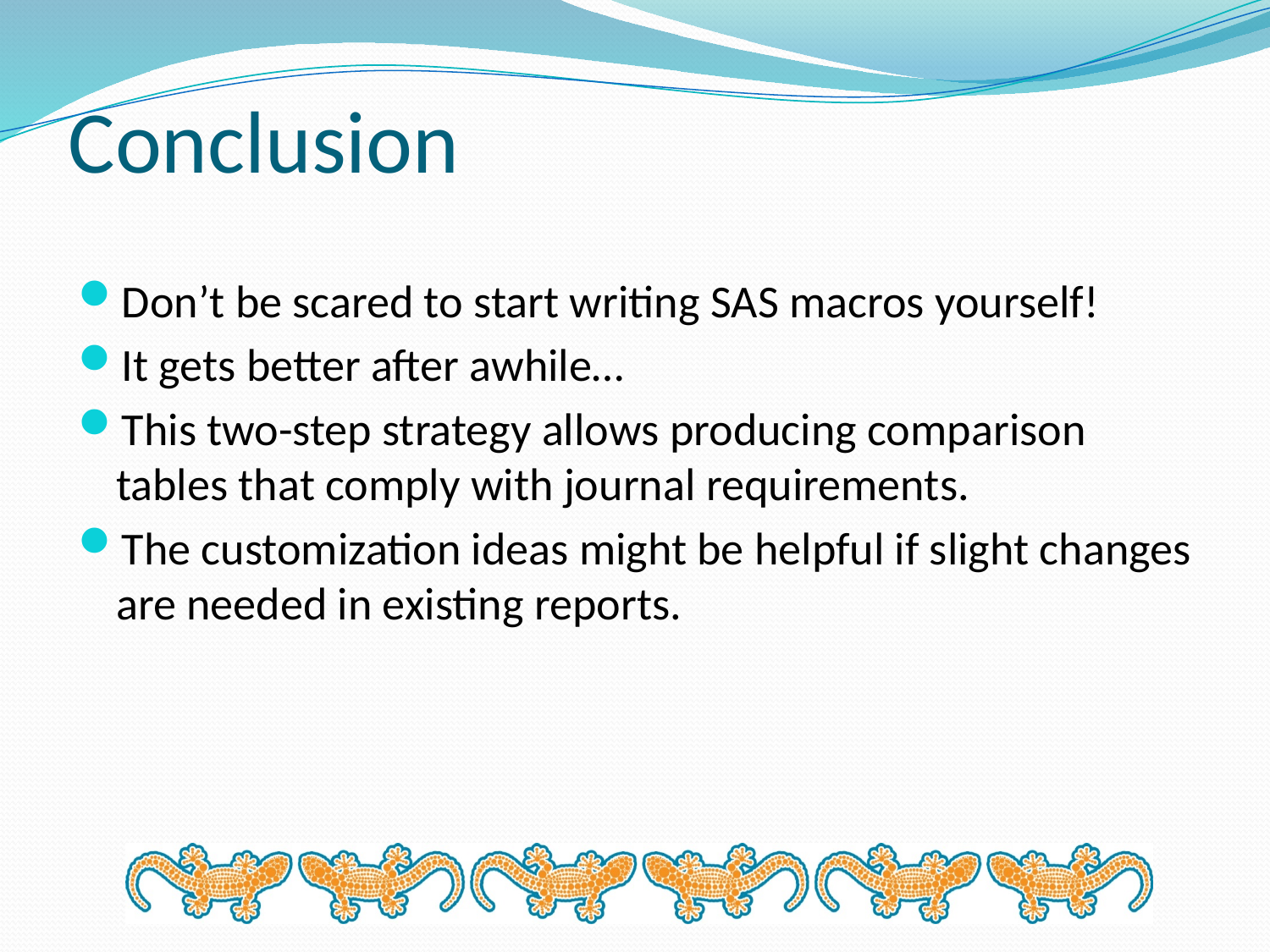

# Conclusion

Don’t be scared to start writing SAS macros yourself!
It gets better after awhile…
This two-step strategy allows producing comparison tables that comply with journal requirements.
The customization ideas might be helpful if slight changes are needed in existing reports.